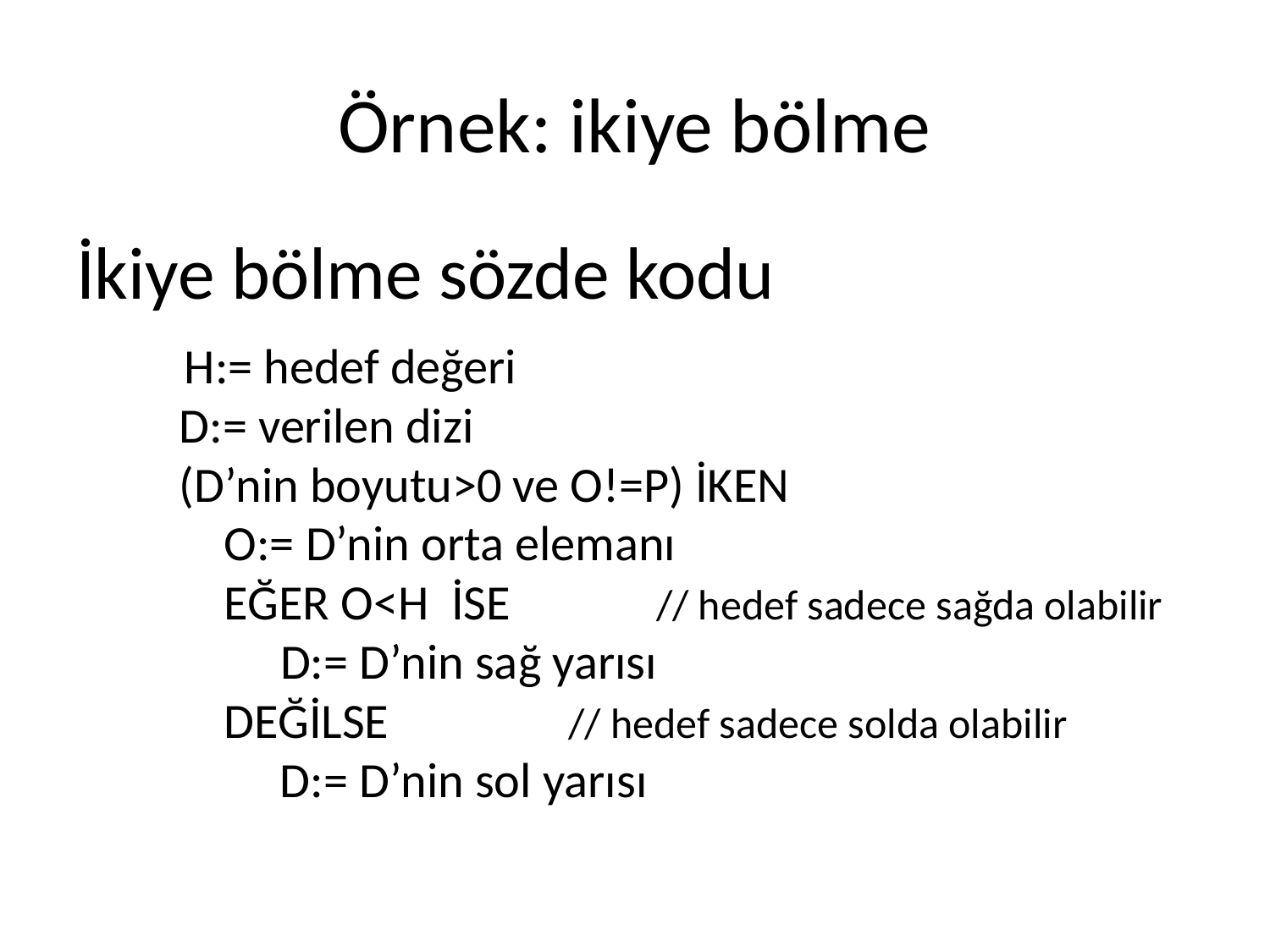

# Örnek: ikiye bölme
İkiye bölme sözde kodu
    H:= hedef değeri
D:= verilen dizi
(D’nin boyutu>0 ve O!=Р) İKEN
    O:= D’nin orta elemanı
    EĞER O<H  İSE             // hedef sadece sağda olabilir
         D:= D’nin sağ yarısı
    DEĞİLSE                // hedef sadece solda olabilir
         D:= D’nin sol yarısı